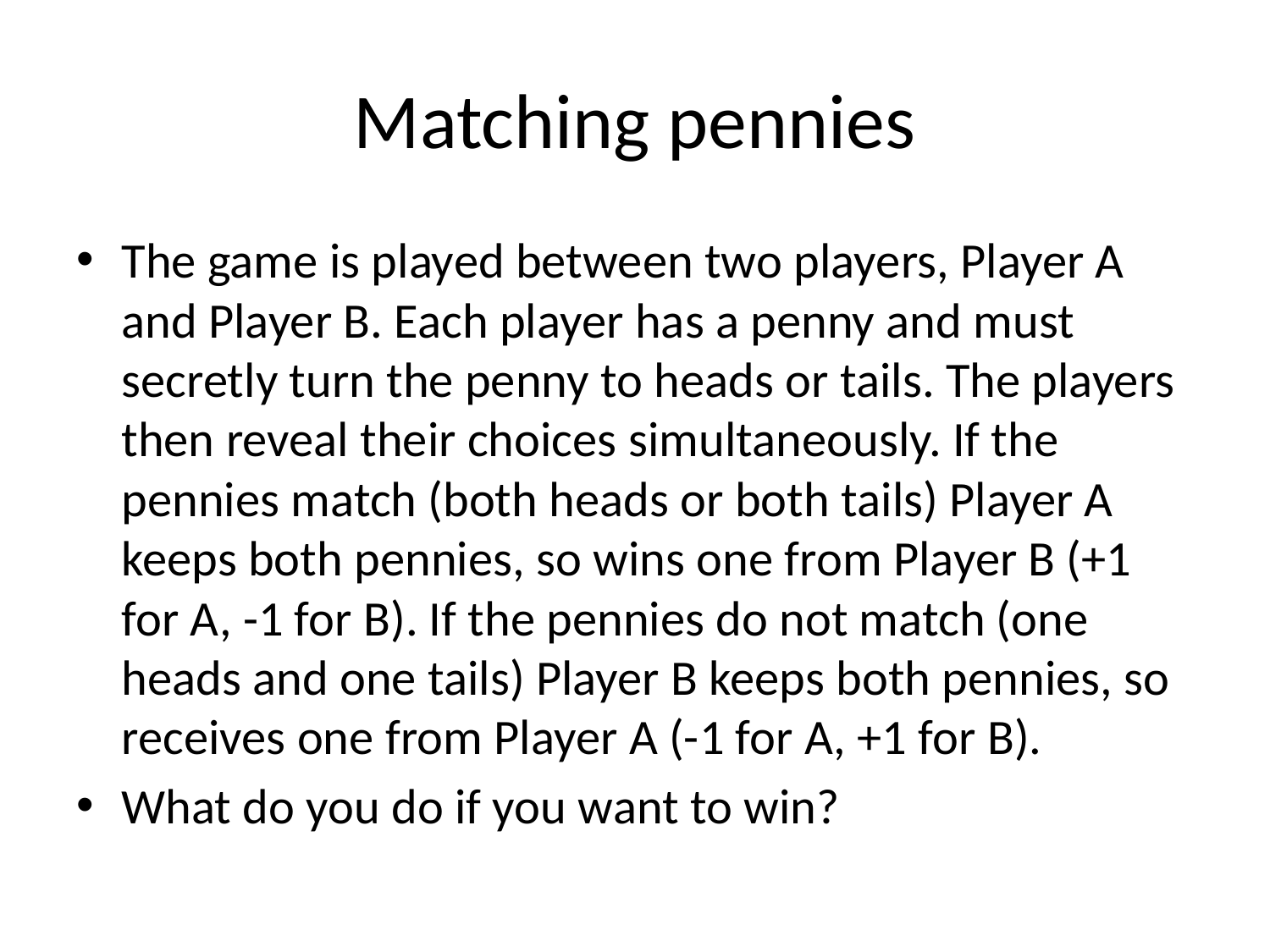

# Matching pennies
The game is played between two players, Player A and Player B. Each player has a penny and must secretly turn the penny to heads or tails. The players then reveal their choices simultaneously. If the pennies match (both heads or both tails) Player A keeps both pennies, so wins one from Player B (+1 for A, -1 for B). If the pennies do not match (one heads and one tails) Player B keeps both pennies, so receives one from Player A (-1 for A, +1 for B).
What do you do if you want to win?